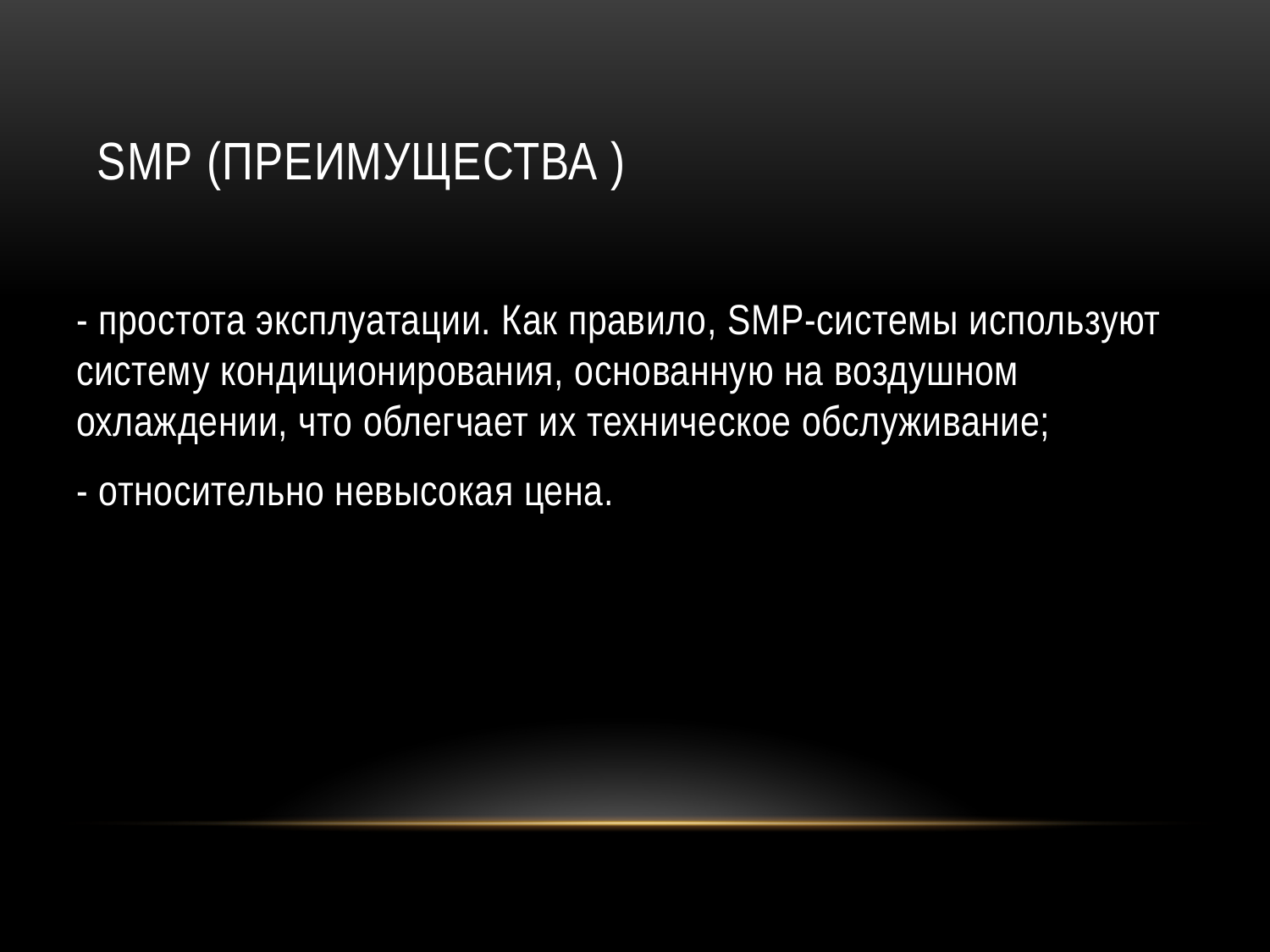

# SMP (преимущества )
- простота эксплуатации. Как правило, SMP-системы используют систему кондиционирования, основанную на воздушном охлаждении, что облегчает их техническое обслуживание;
- относительно невысокая цена.